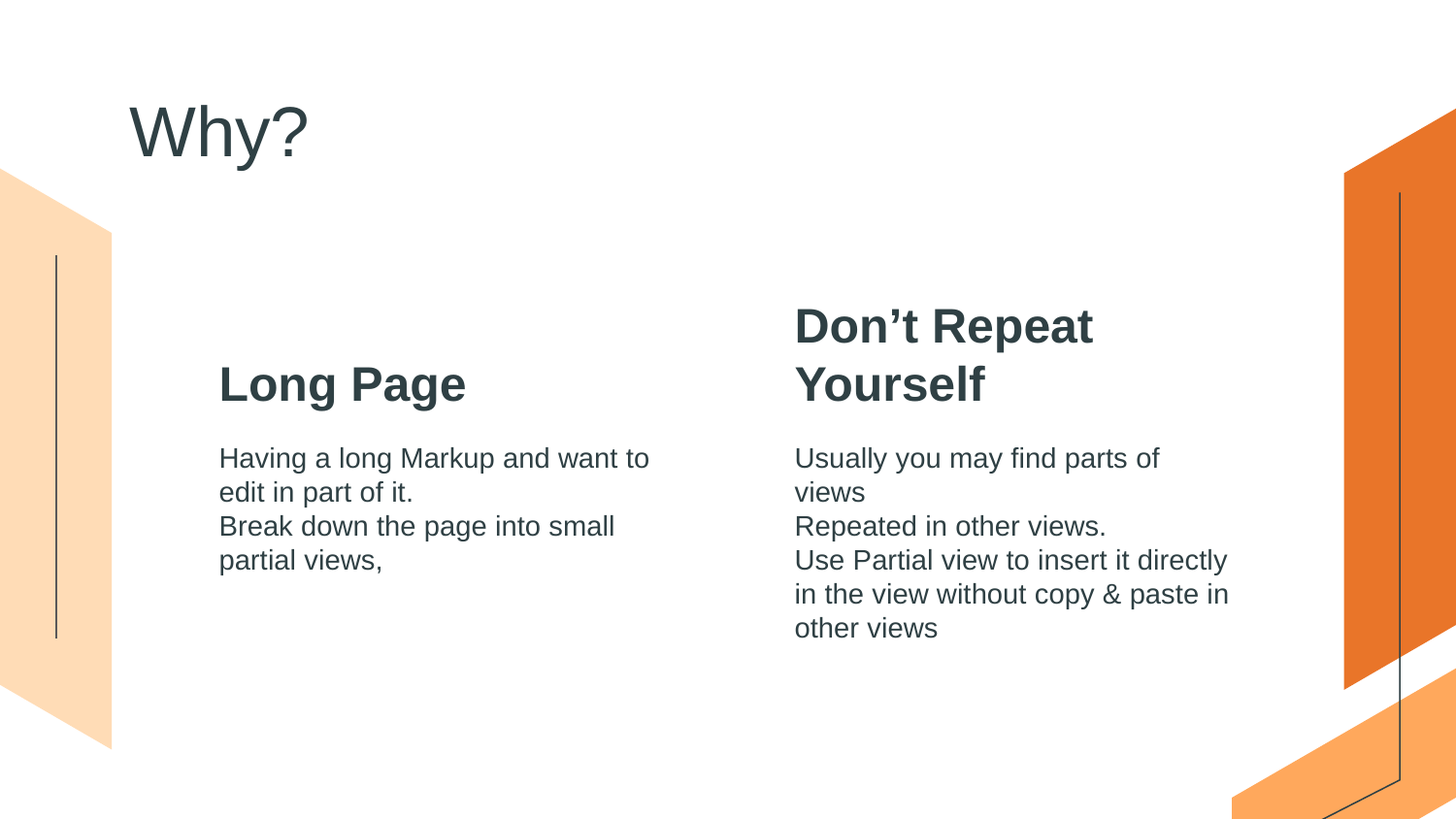

# Why?
Long Page
Don’t Repeat Yourself
Having a long Markup and want to edit in part of it.
Break down the page into small partial views,
Usually you may find parts of views
Repeated in other views.
Use Partial view to insert it directly in the view without copy & paste in other views